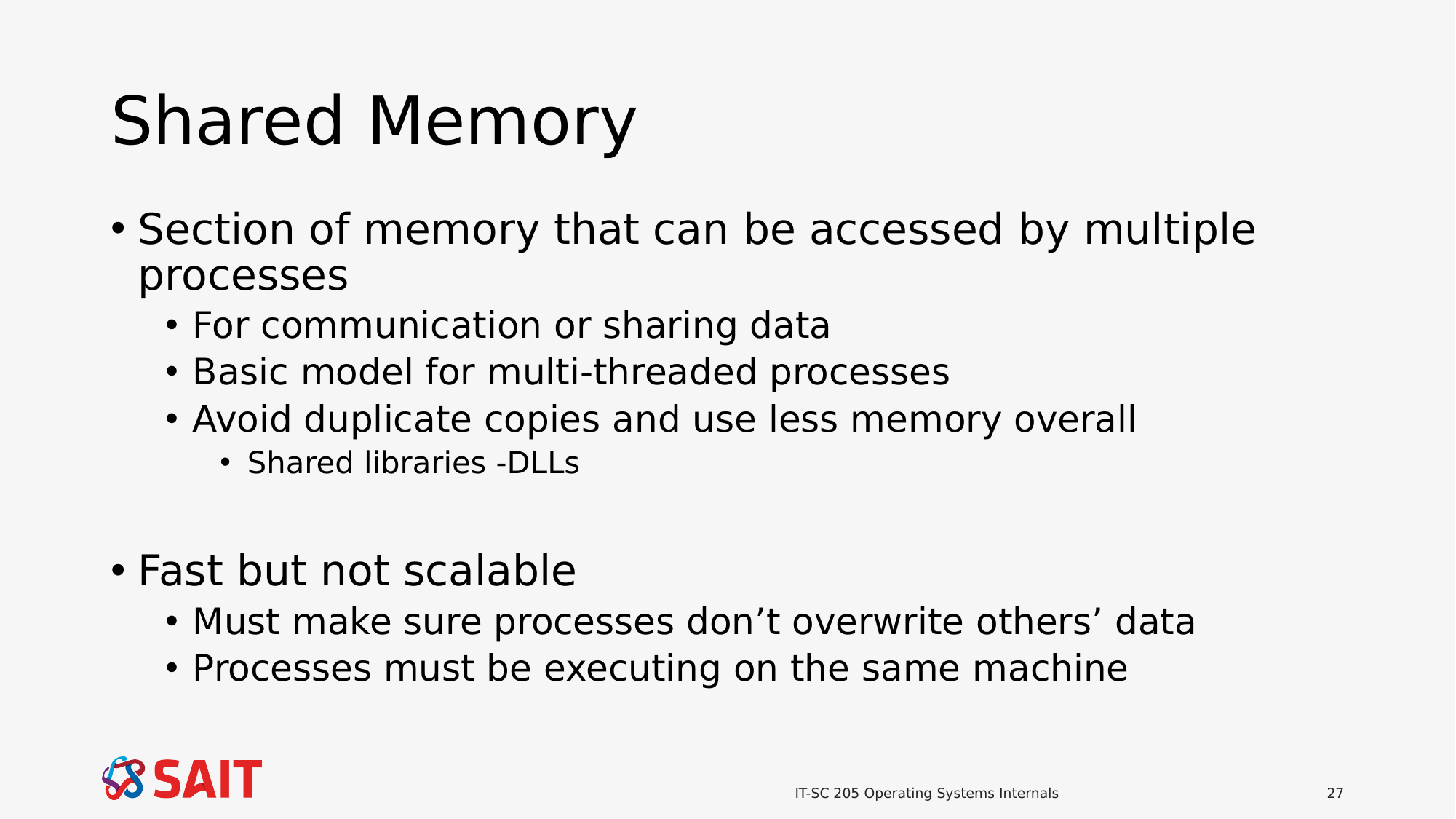

# Shared Memory
Section of memory that can be accessed by multiple processes
For communication or sharing data
Basic model for multi-threaded processes
Avoid duplicate copies and use less memory overall
Shared libraries -DLLs

Fast but not scalable
Must make sure processes don’t overwrite others’ data
Processes must be executing on the same machine

IT-SC 205 Operating Systems Internals
27